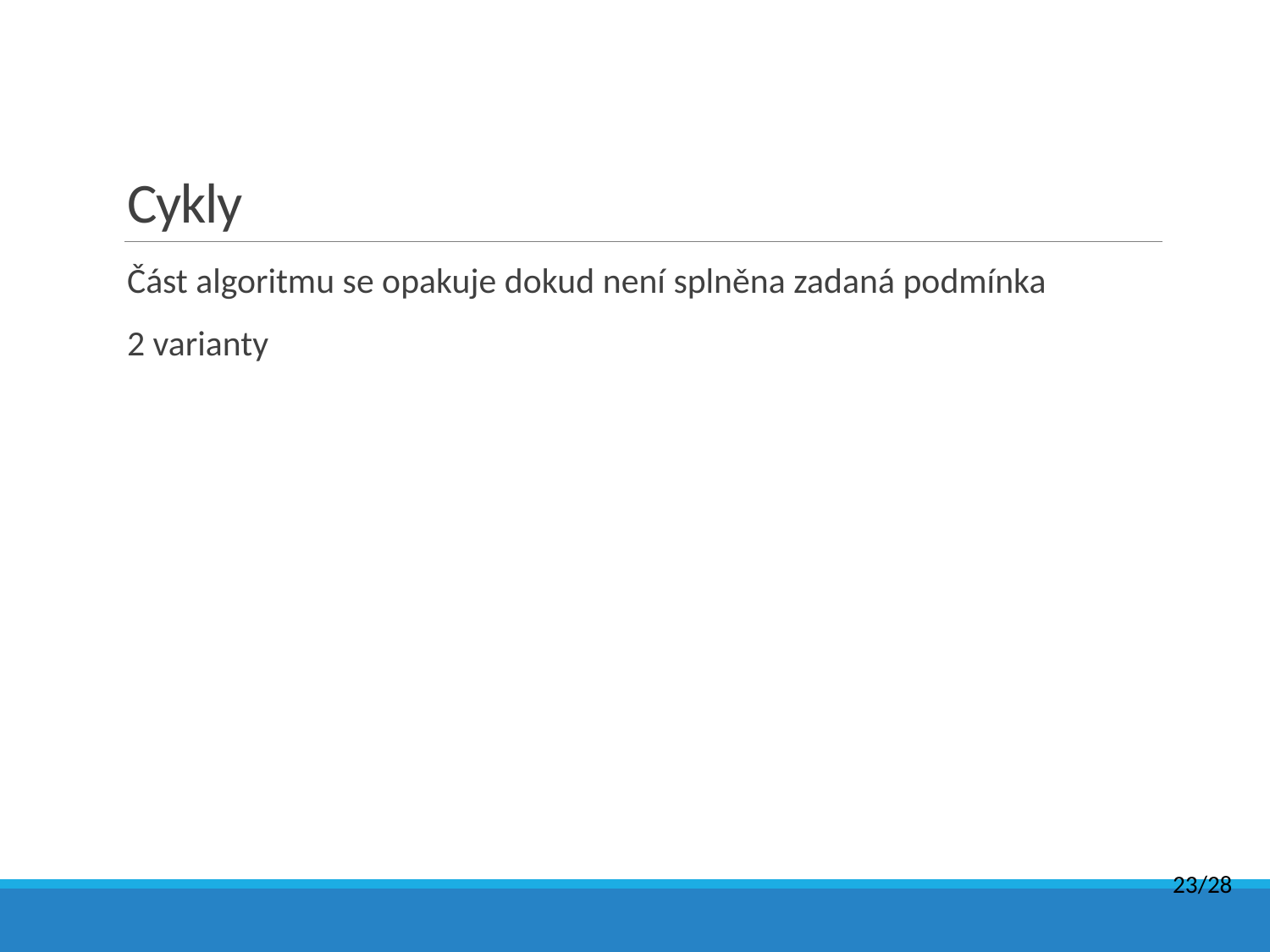

# Cykly
Část algoritmu se opakuje dokud není splněna zadaná podmínka
2 varianty

23/28